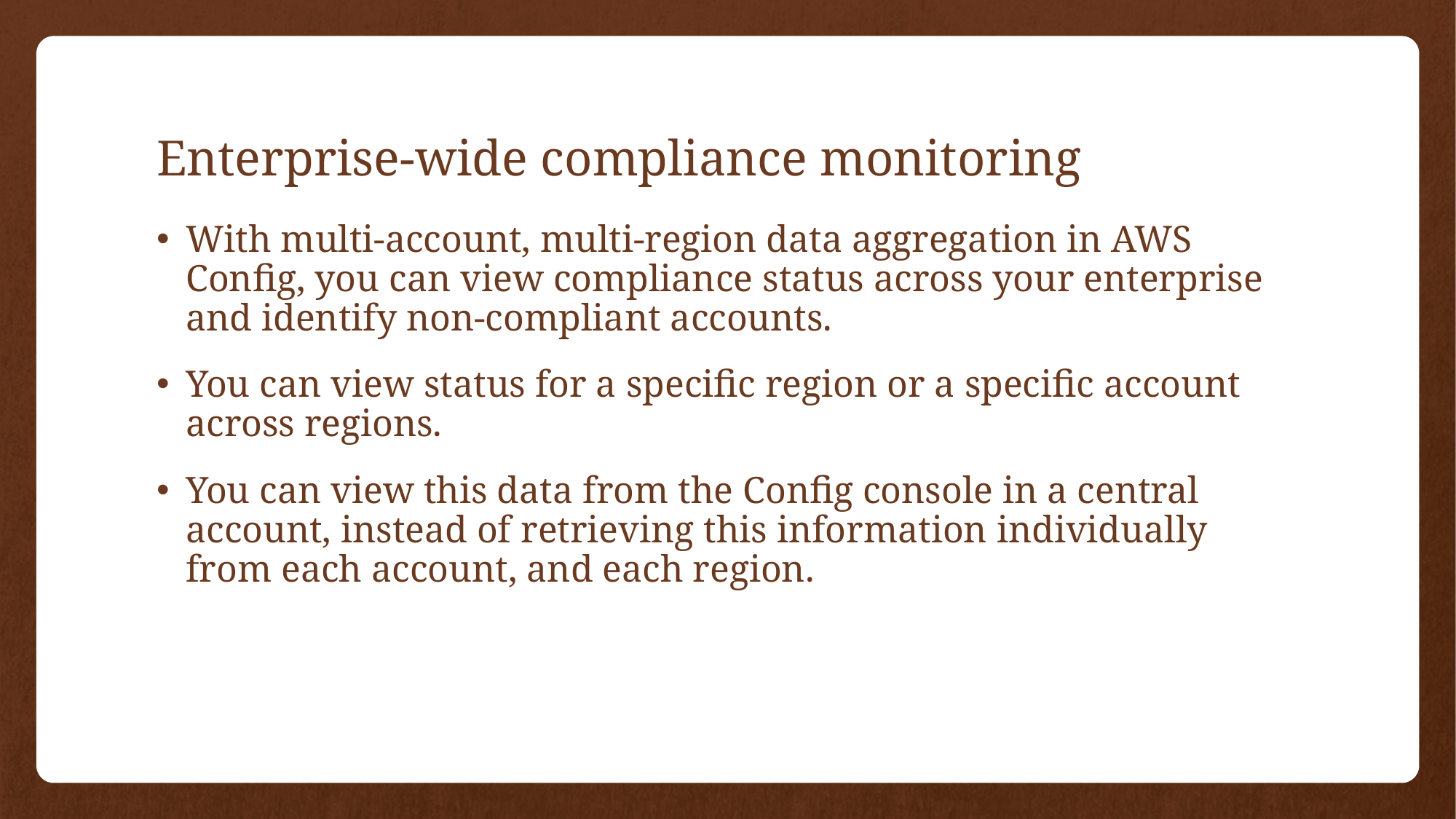

# Enterprise-wide compliance monitoring
With multi-account, multi-region data aggregation in AWS Config, you can view compliance status across your enterprise and identify non-compliant accounts.
You can view status for a specific region or a specific account across regions.
You can view this data from the Config console in a central account, instead of retrieving this information individually from each account, and each region.